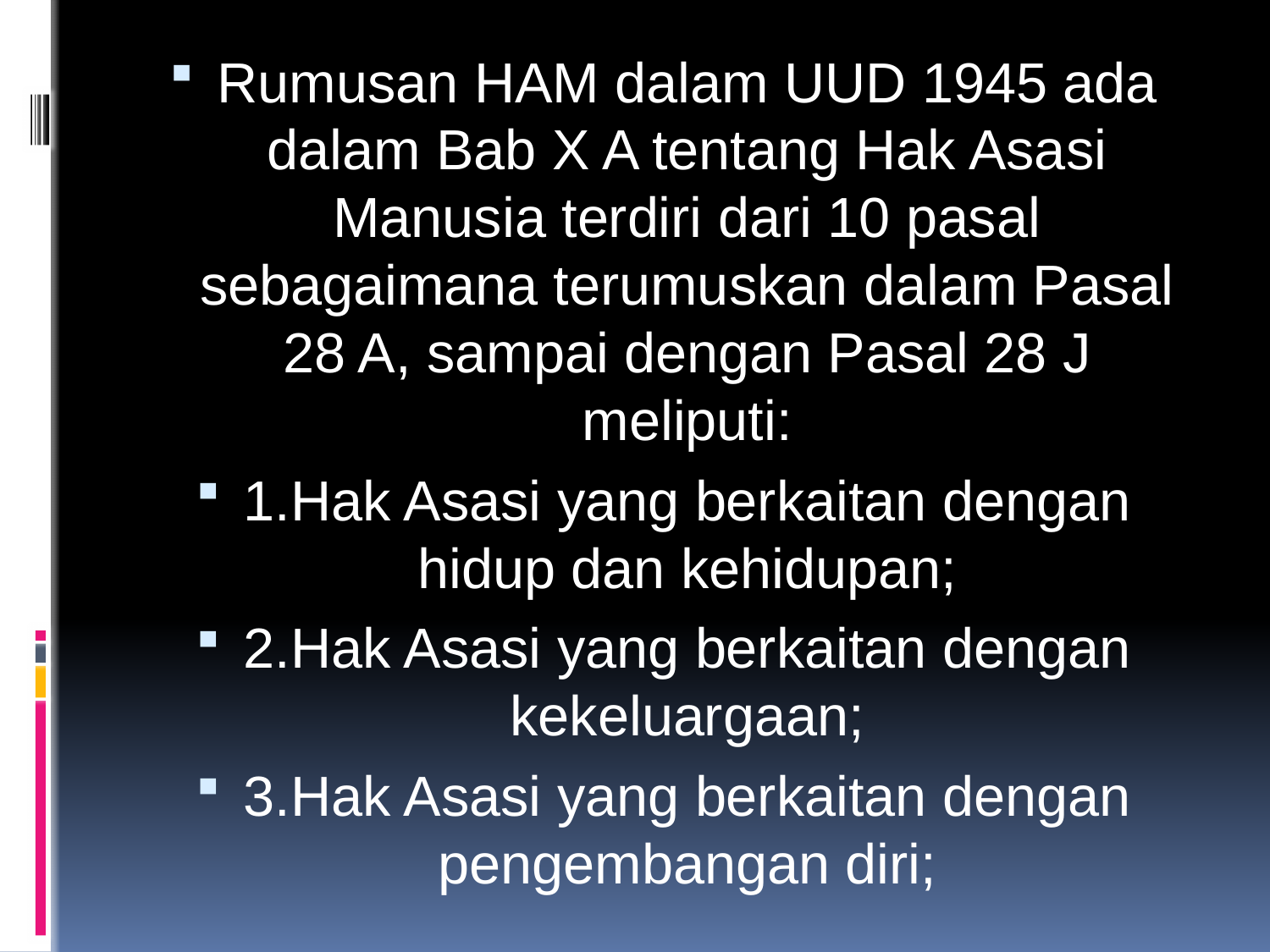

Rumusan HAM dalam UUD 1945 ada dalam Bab X A tentang Hak Asasi Manusia terdiri dari 10 pasal sebagaimana terumuskan dalam Pasal 28 A, sampai dengan Pasal 28 J meliputi:
1.Hak Asasi yang berkaitan dengan hidup dan kehidupan;
2.Hak Asasi yang berkaitan dengan kekeluargaan;
3.Hak Asasi yang berkaitan dengan pengembangan diri;